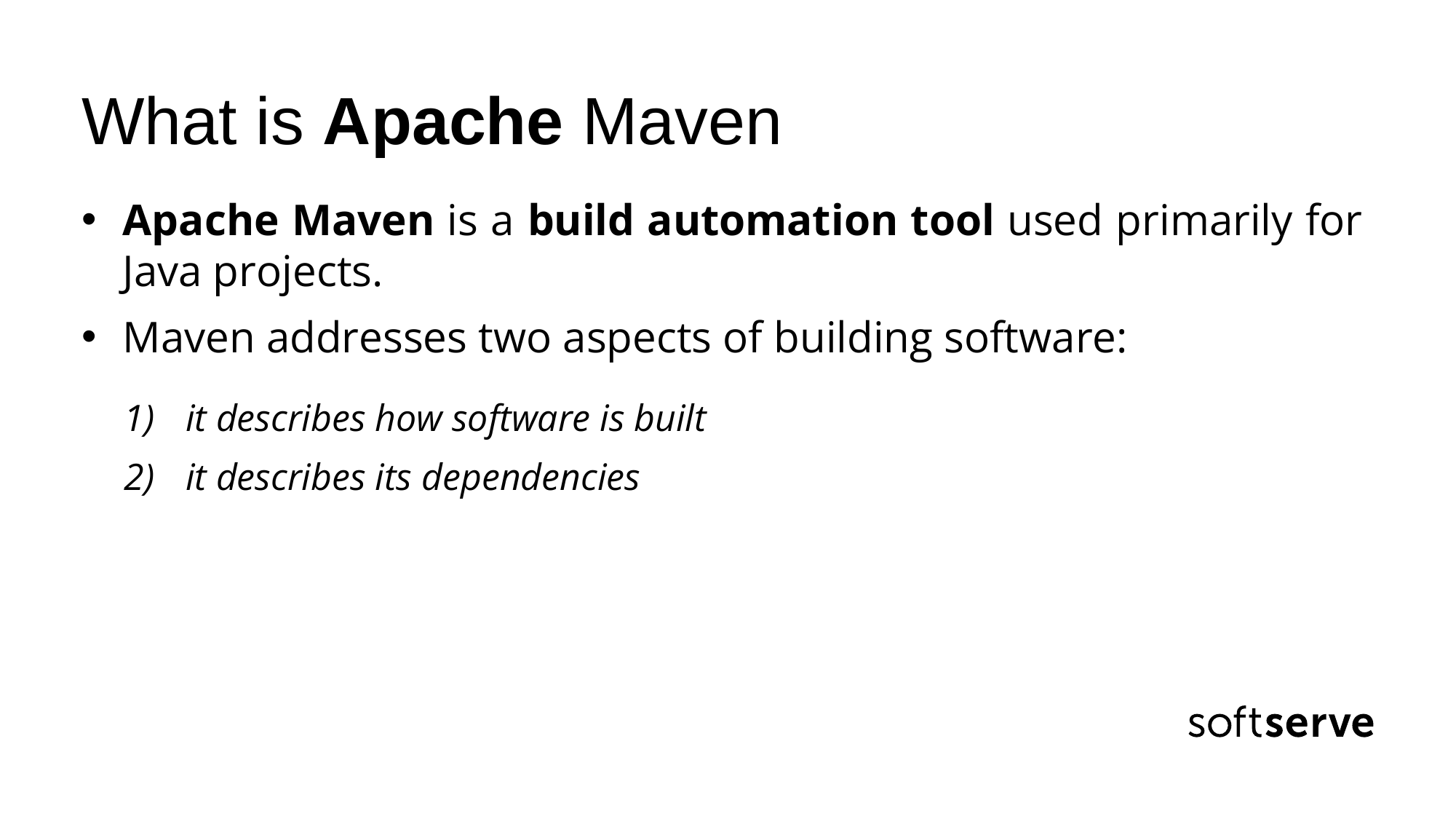

# What is Apache Maven
Apache Maven is a build automation tool used primarily for Java projects.
Maven addresses two aspects of building software:
it describes how software is built
it describes its dependencies